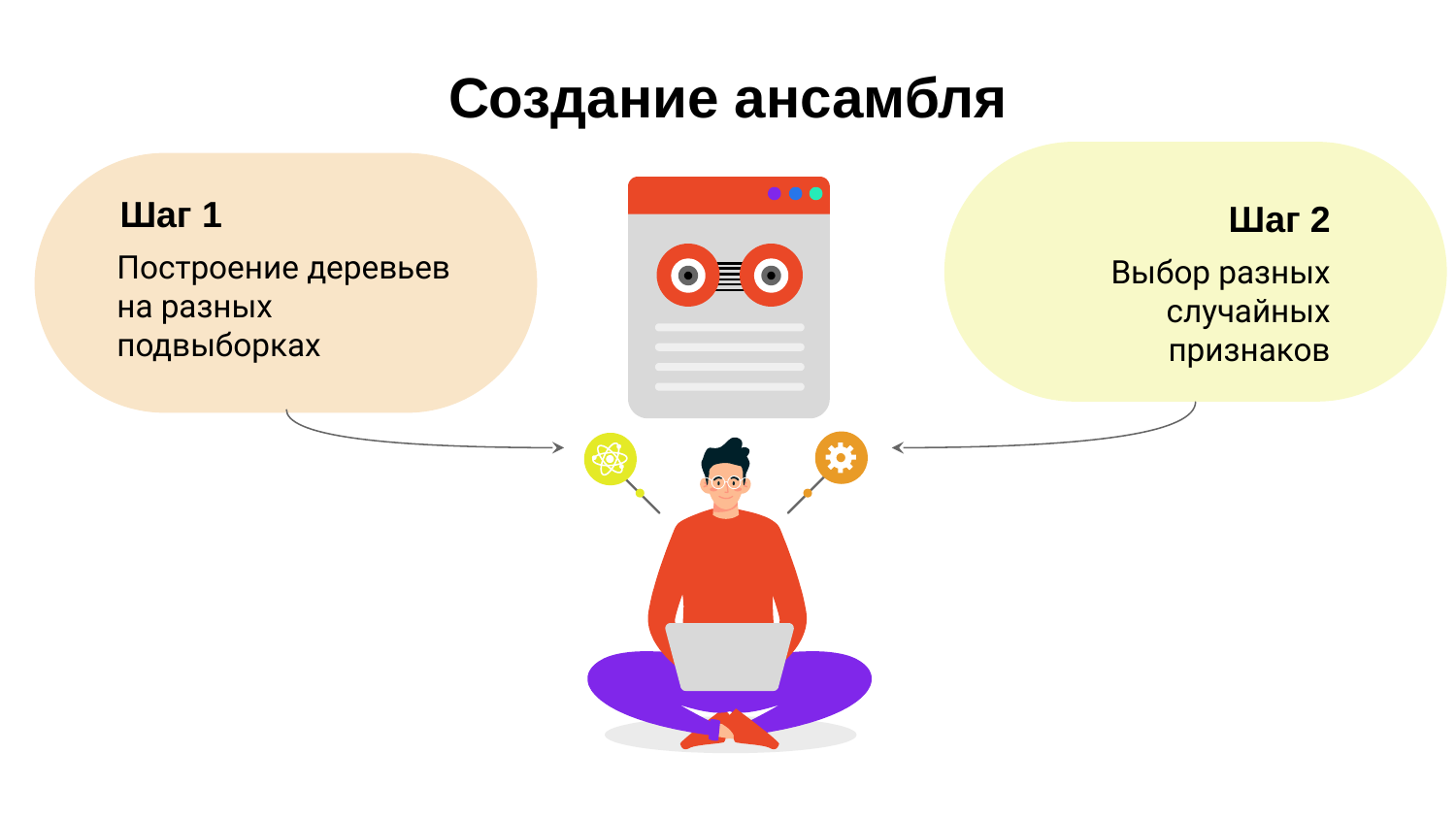

# Создание ансамбля

Шаг 2
Выбор разных случайных признаков

Шаг 1
Построение деревьев на разных подвыборках